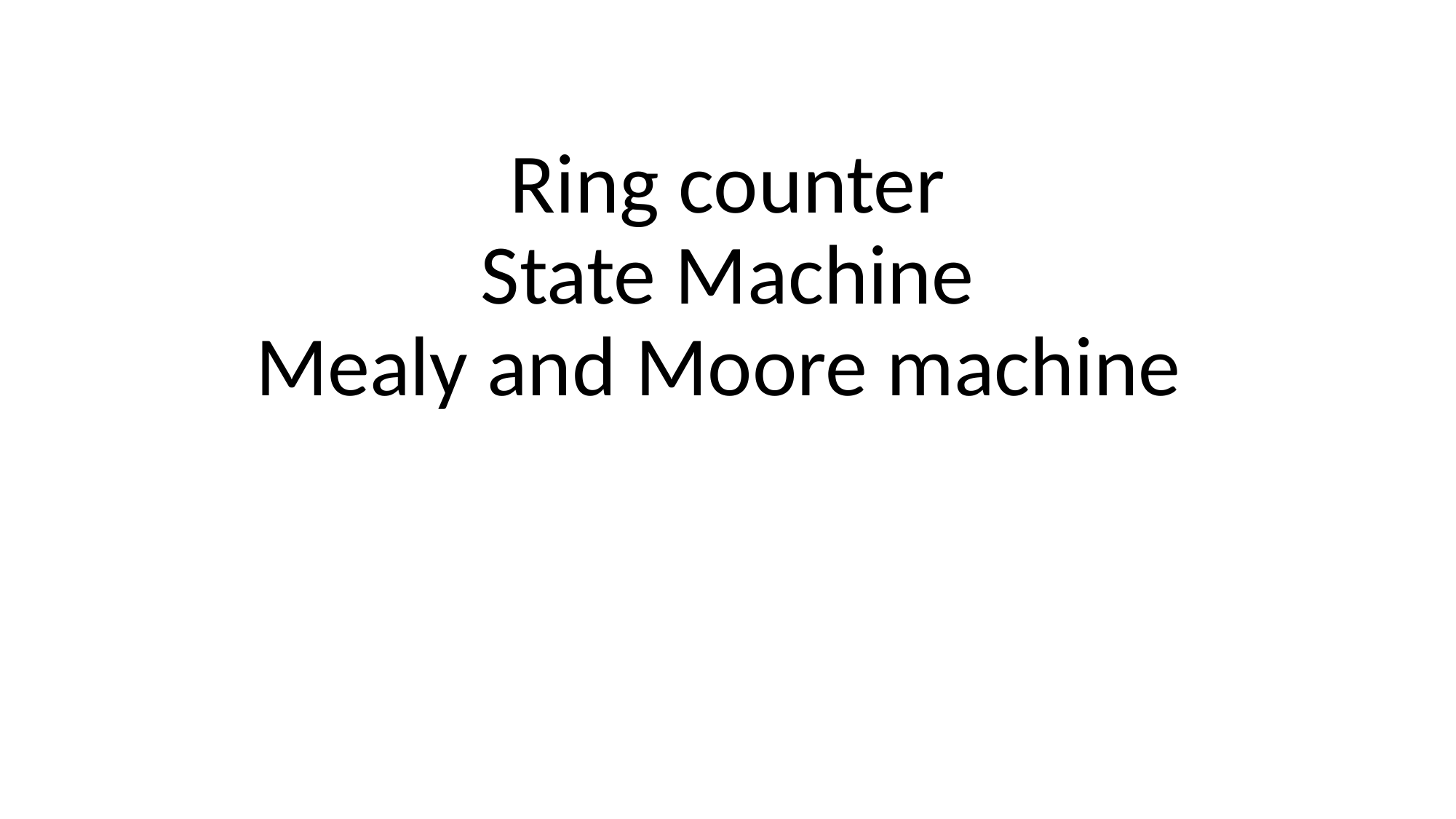

# Ring counter State Machine Mealy and Moore machine